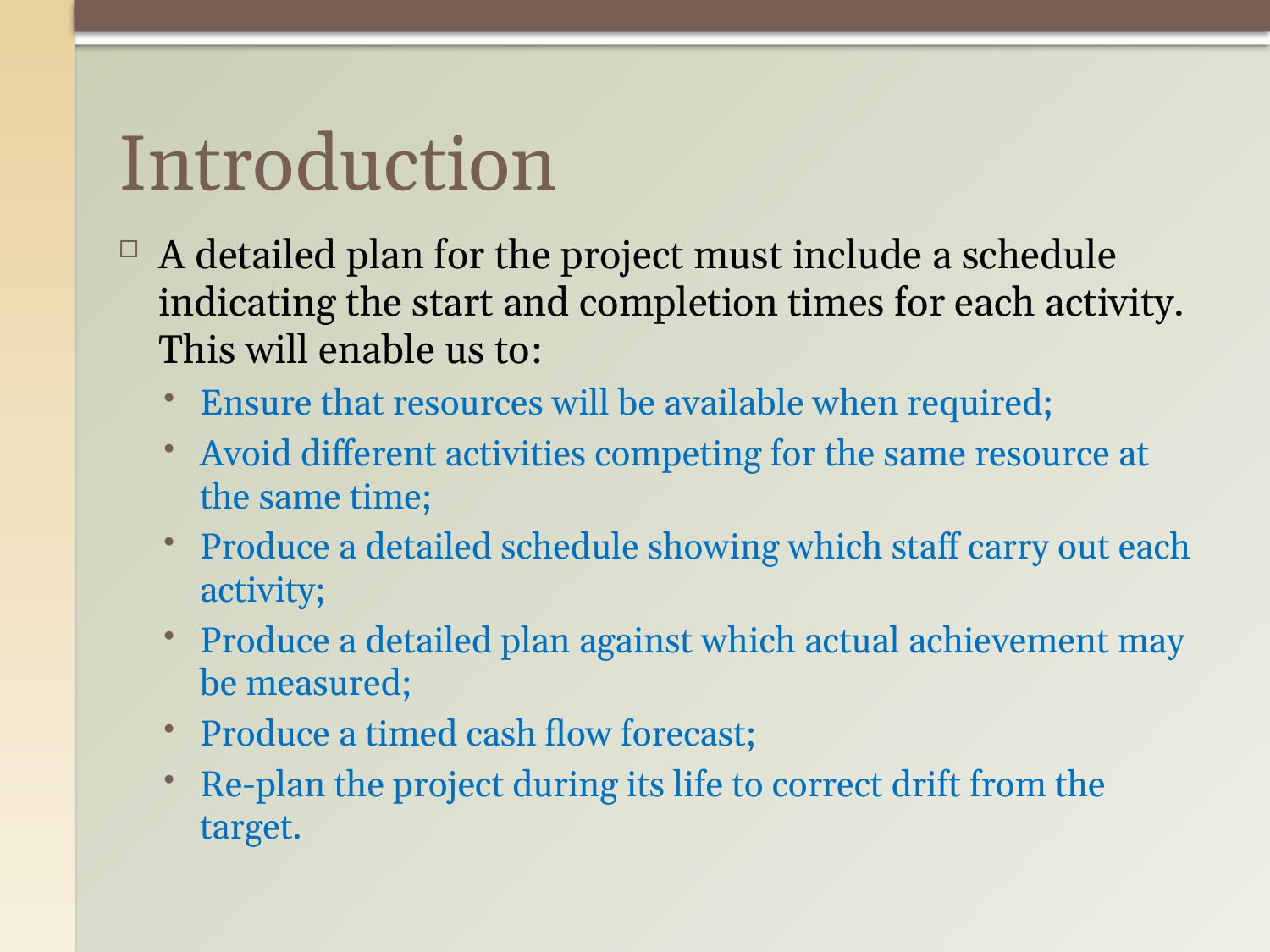

# Introduction
A detailed plan for the project must include a schedule indicating the start and completion times for each activity.  This will enable us to:
Ensure that resources will be available when required;
Avoid different activities competing for the same resource at the same time;
Produce a detailed schedule showing which staff carry out each activity;
Produce a detailed plan against which actual achievement may be measured;
Produce a timed cash flow forecast;
Re-plan the project during its life to correct drift from the target.